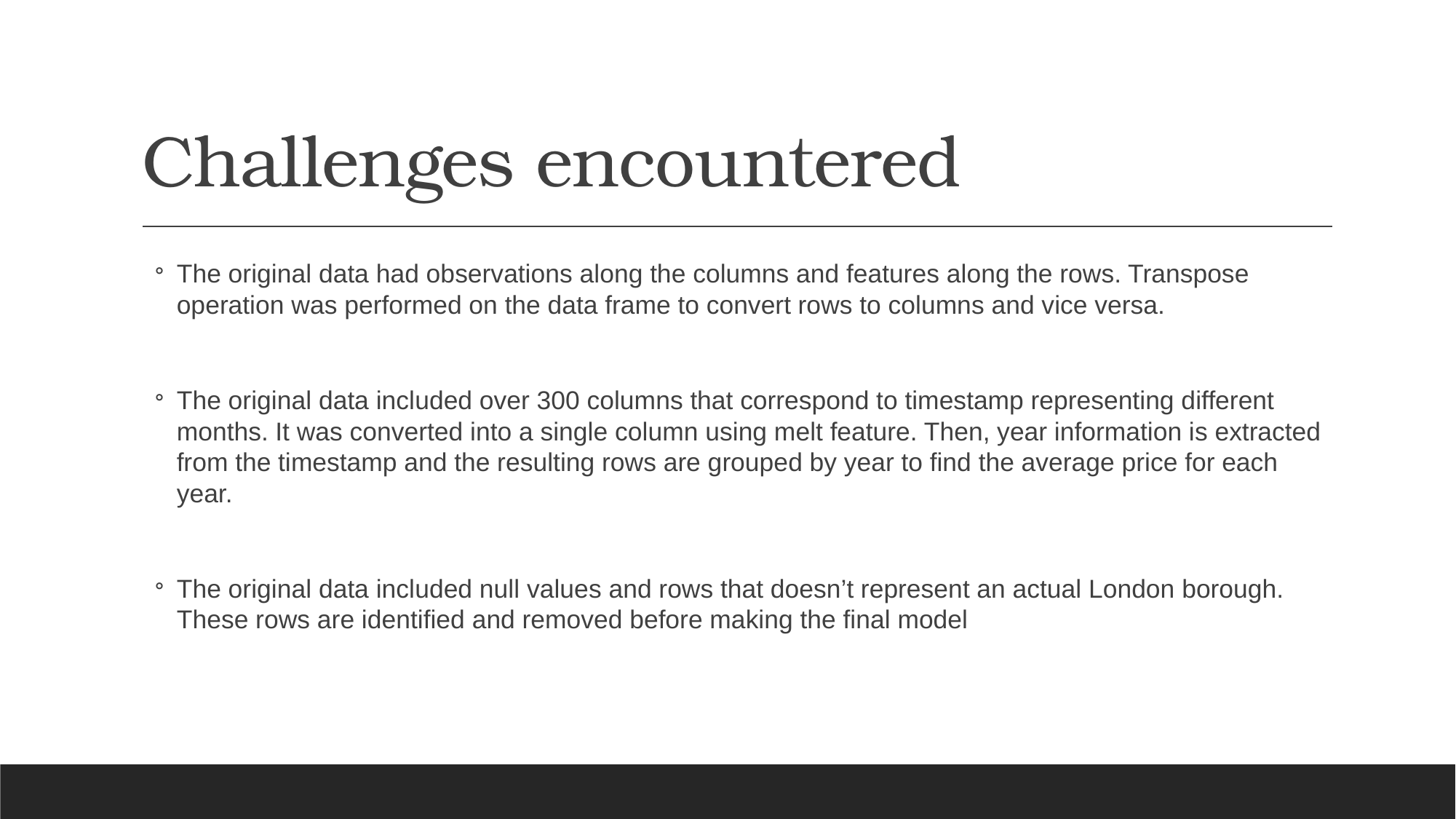

# Challenges encountered
The original data had observations along the columns and features along the rows. Transpose operation was performed on the data frame to convert rows to columns and vice versa.

The original data included over 300 columns that correspond to timestamp representing different months. It was converted into a single column using melt feature. Then, year information is extracted from the timestamp and the resulting rows are grouped by year to find the average price for each year.

The original data included null values and rows that doesn’t represent an actual London borough. These rows are identified and removed before making the final model